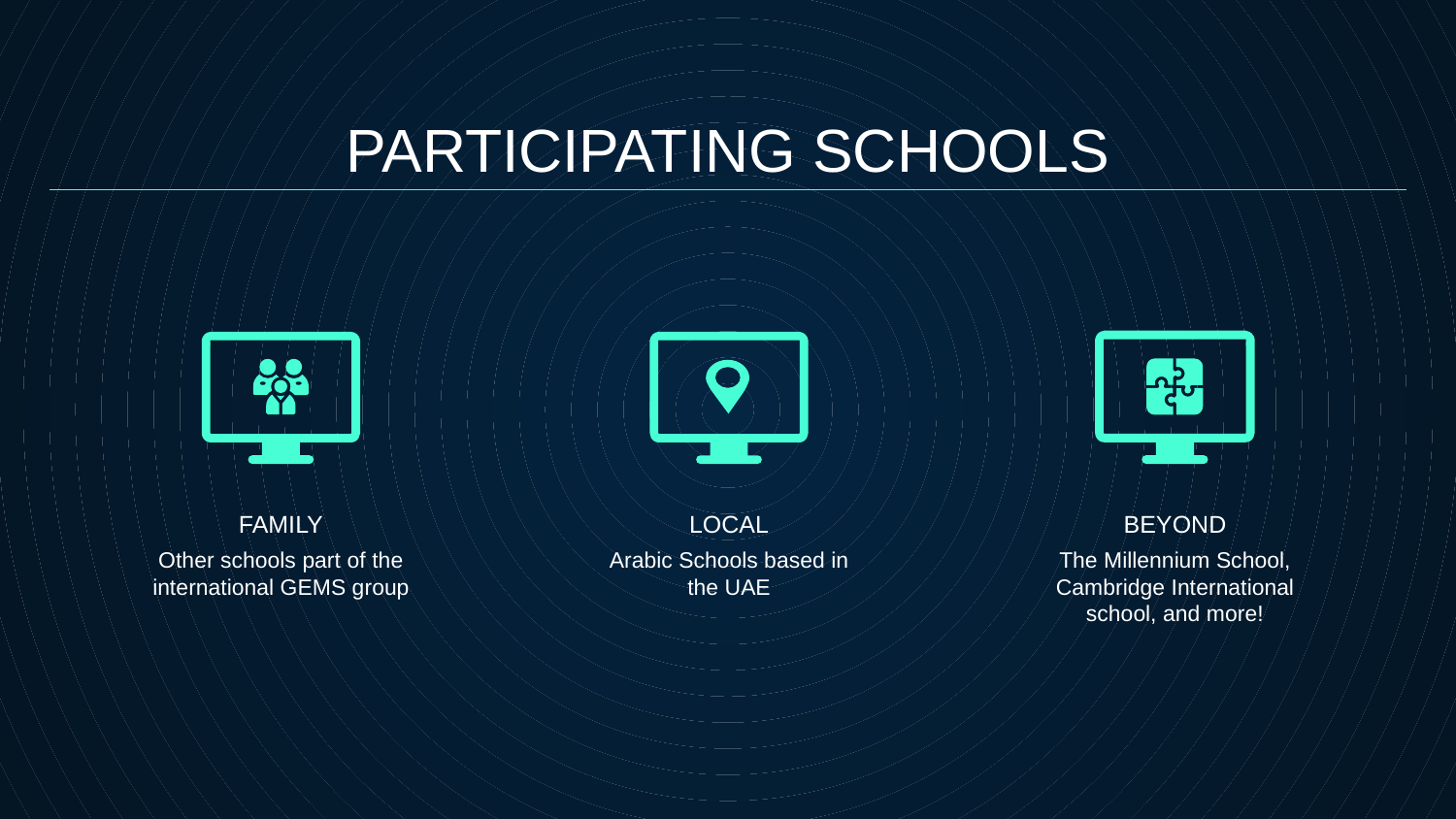

PARTICIPATING SCHOOLS

# FAMILY
LOCAL
BEYOND
Other schools part of the international GEMS group
Arabic Schools based in the UAE
The Millennium School, Cambridge International school, and more!